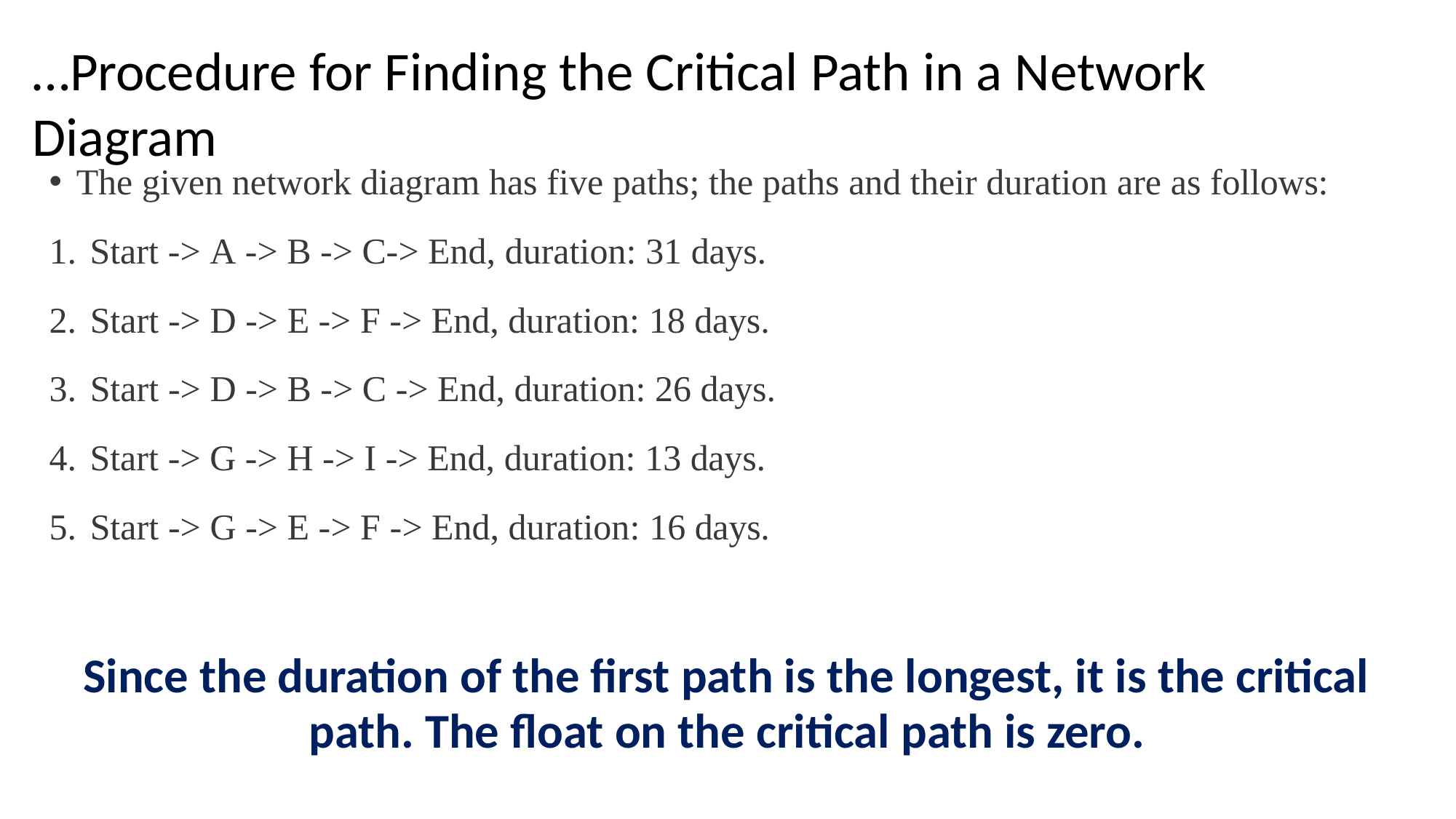

# …Procedure for Finding the Critical Path in a Network Diagram
The given network diagram has five paths; the paths and their duration are as follows:
Start -> A -> B -> C-> End, duration: 31 days.
Start -> D -> E -> F -> End, duration: 18 days.
Start -> D -> B -> C -> End, duration: 26 days.
Start -> G -> H -> I -> End, duration: 13 days.
Start -> G -> E -> F -> End, duration: 16 days.

Since the duration of the first path is the longest, it is the critical path. The float on the critical path is zero.